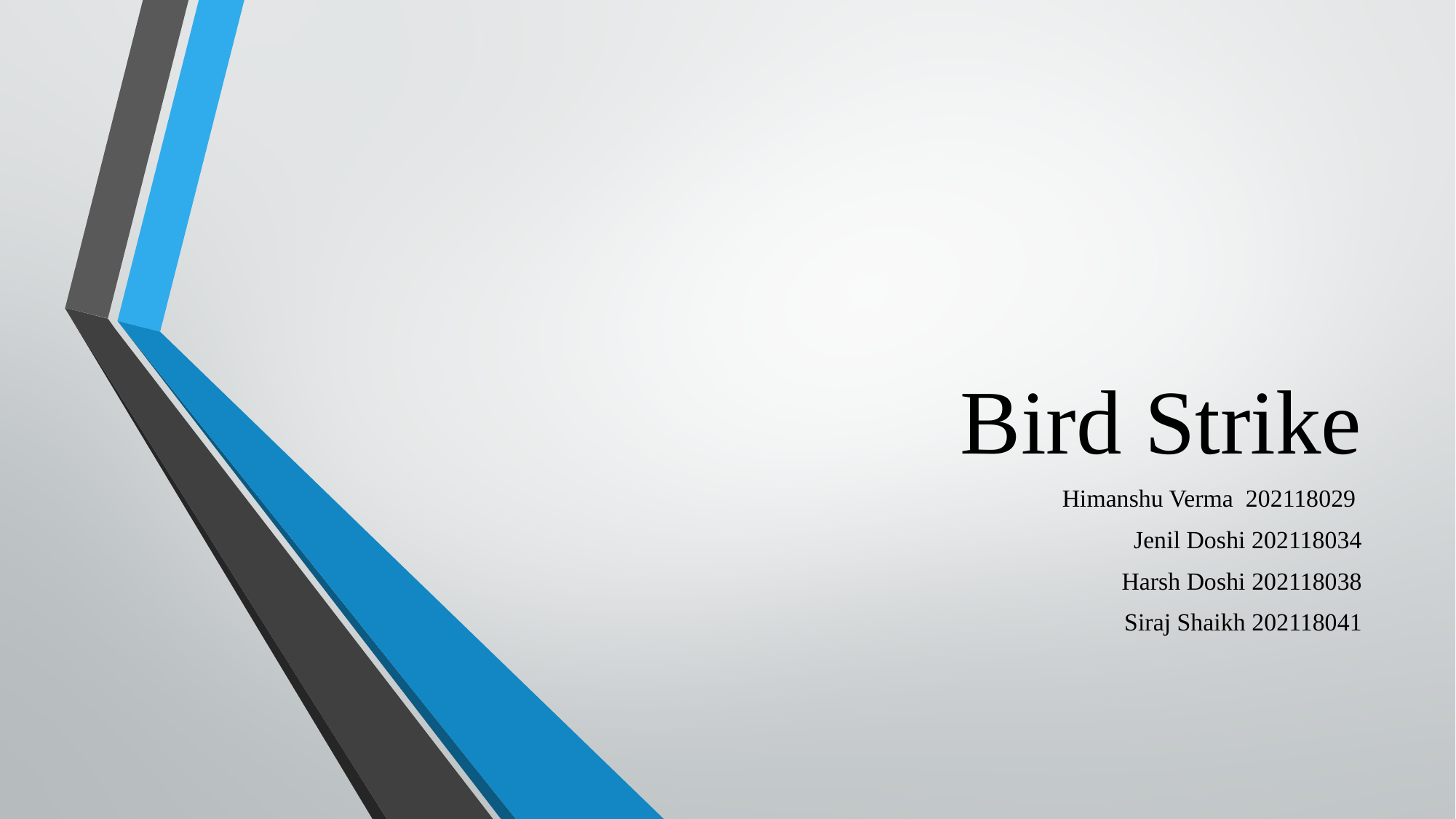

# Bird Strike
Himanshu Verma  202118029
Jenil Doshi 202118034
Harsh Doshi 202118038
Siraj Shaikh 202118041